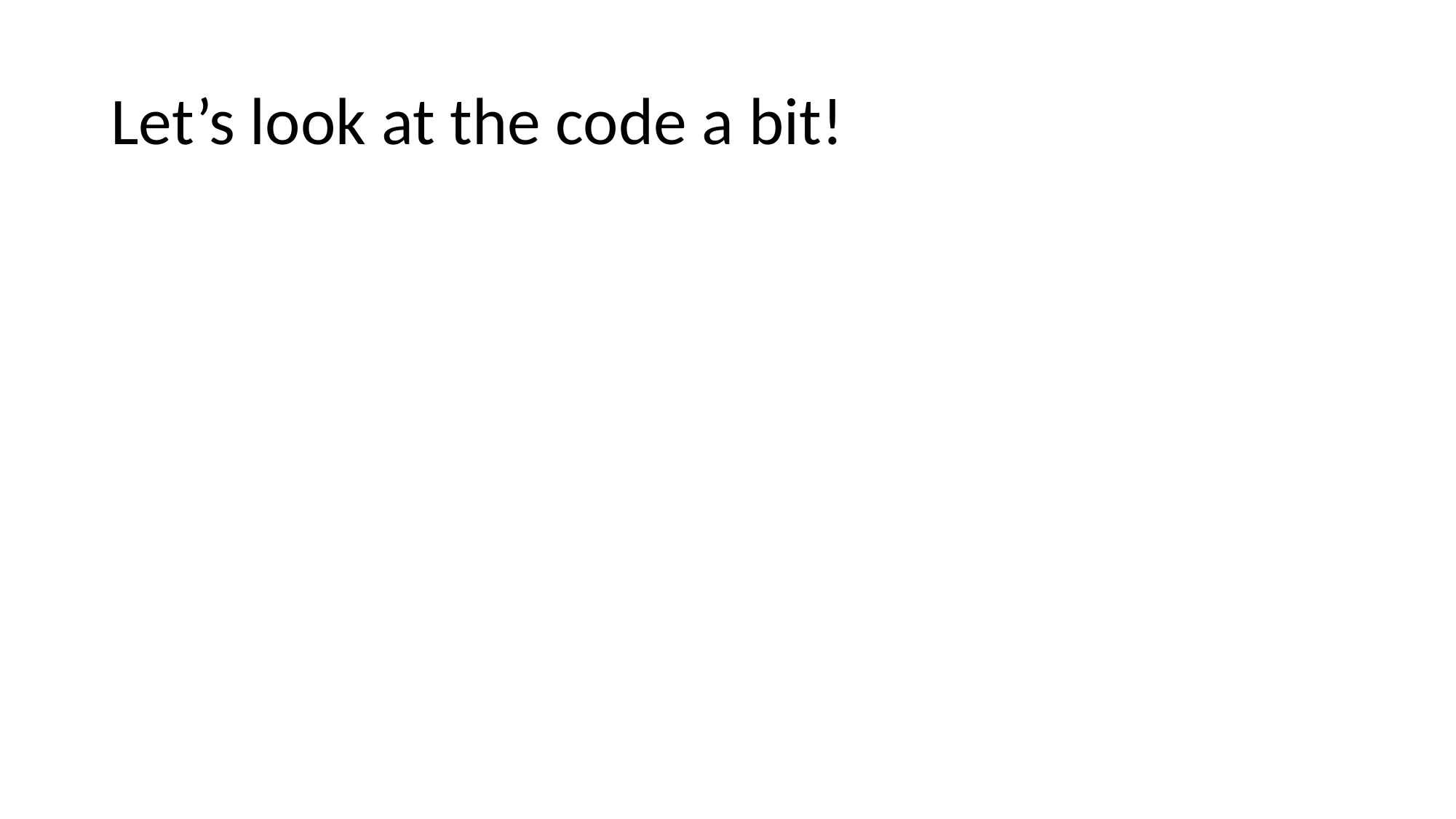

# Let’s look at the code a bit!